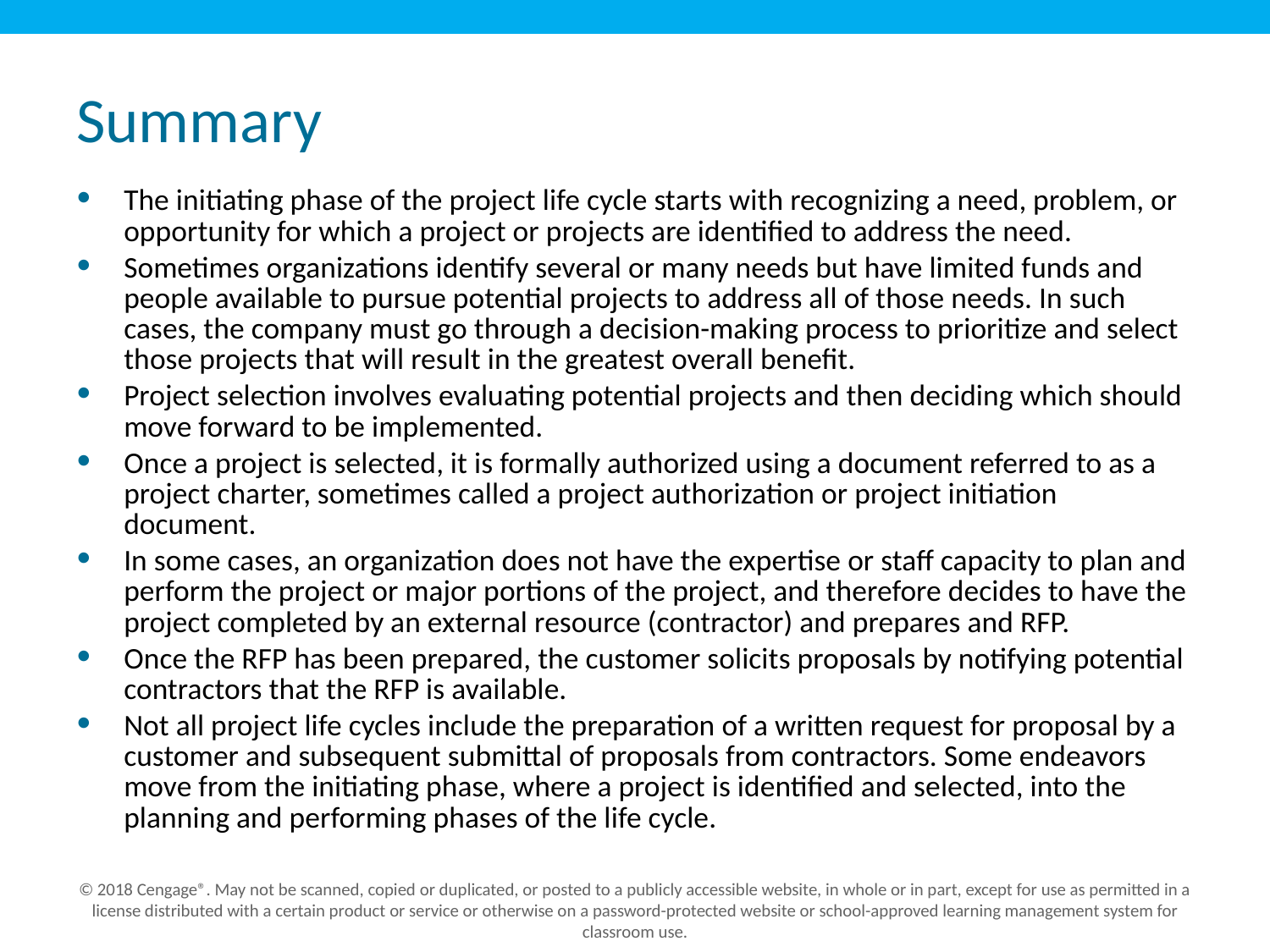

# Summary
The initiating phase of the project life cycle starts with recognizing a need, problem, or opportunity for which a project or projects are identified to address the need.
Sometimes organizations identify several or many needs but have limited funds and people available to pursue potential projects to address all of those needs. In such cases, the company must go through a decision-making process to prioritize and select those projects that will result in the greatest overall benefit.
Project selection involves evaluating potential projects and then deciding which should move forward to be implemented.
Once a project is selected, it is formally authorized using a document referred to as a project charter, sometimes called a project authorization or project initiation document.
In some cases, an organization does not have the expertise or staff capacity to plan and perform the project or major portions of the project, and therefore decides to have the project completed by an external resource (contractor) and prepares and RFP.
Once the RFP has been prepared, the customer solicits proposals by notifying potential contractors that the RFP is available.
Not all project life cycles include the preparation of a written request for proposal by a customer and subsequent submittal of proposals from contractors. Some endeavors move from the initiating phase, where a project is identified and selected, into the planning and performing phases of the life cycle.